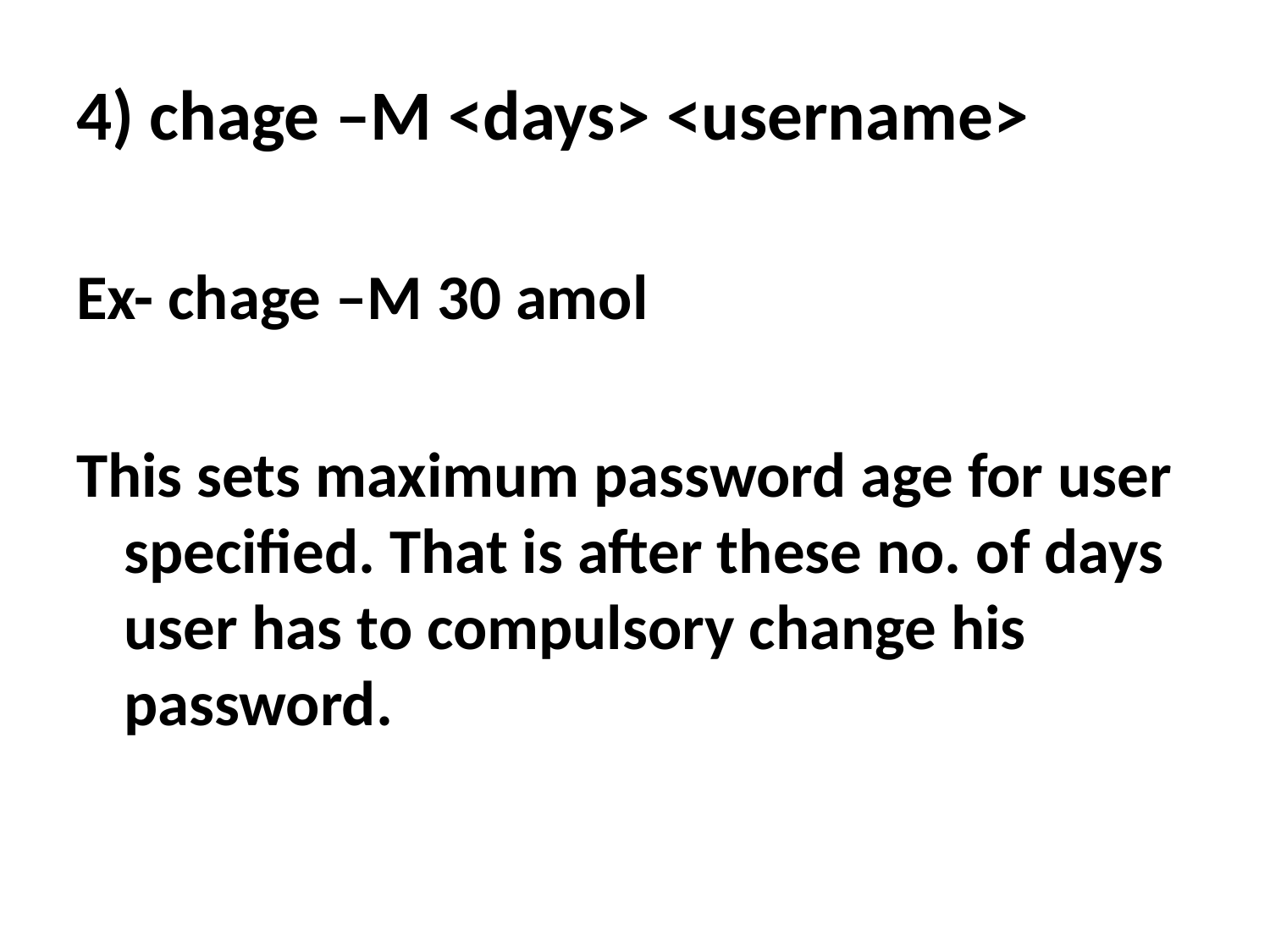

4) chage –M <days> <username>

Ex- chage –M 30 amol

This sets maximum password age for user specified. That is after these no. of days user has to compulsory change his password.